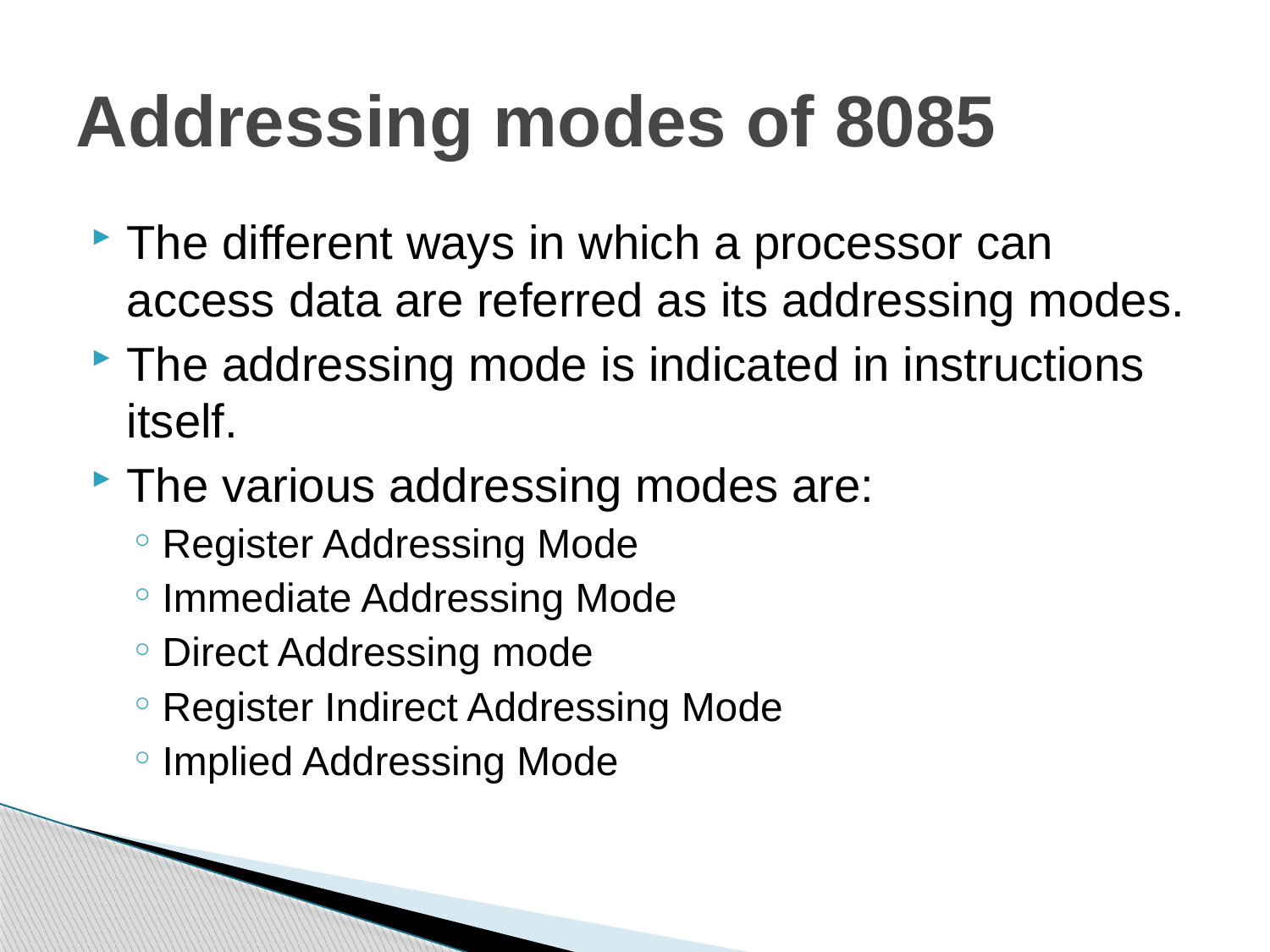

# Addressing modes of 8085
The different ways in which a processor can access data are referred as its addressing modes.
The addressing mode is indicated in instructions itself.
The various addressing modes are:
Register Addressing Mode
Immediate Addressing Mode
Direct Addressing mode
Register Indirect Addressing Mode
Implied Addressing Mode